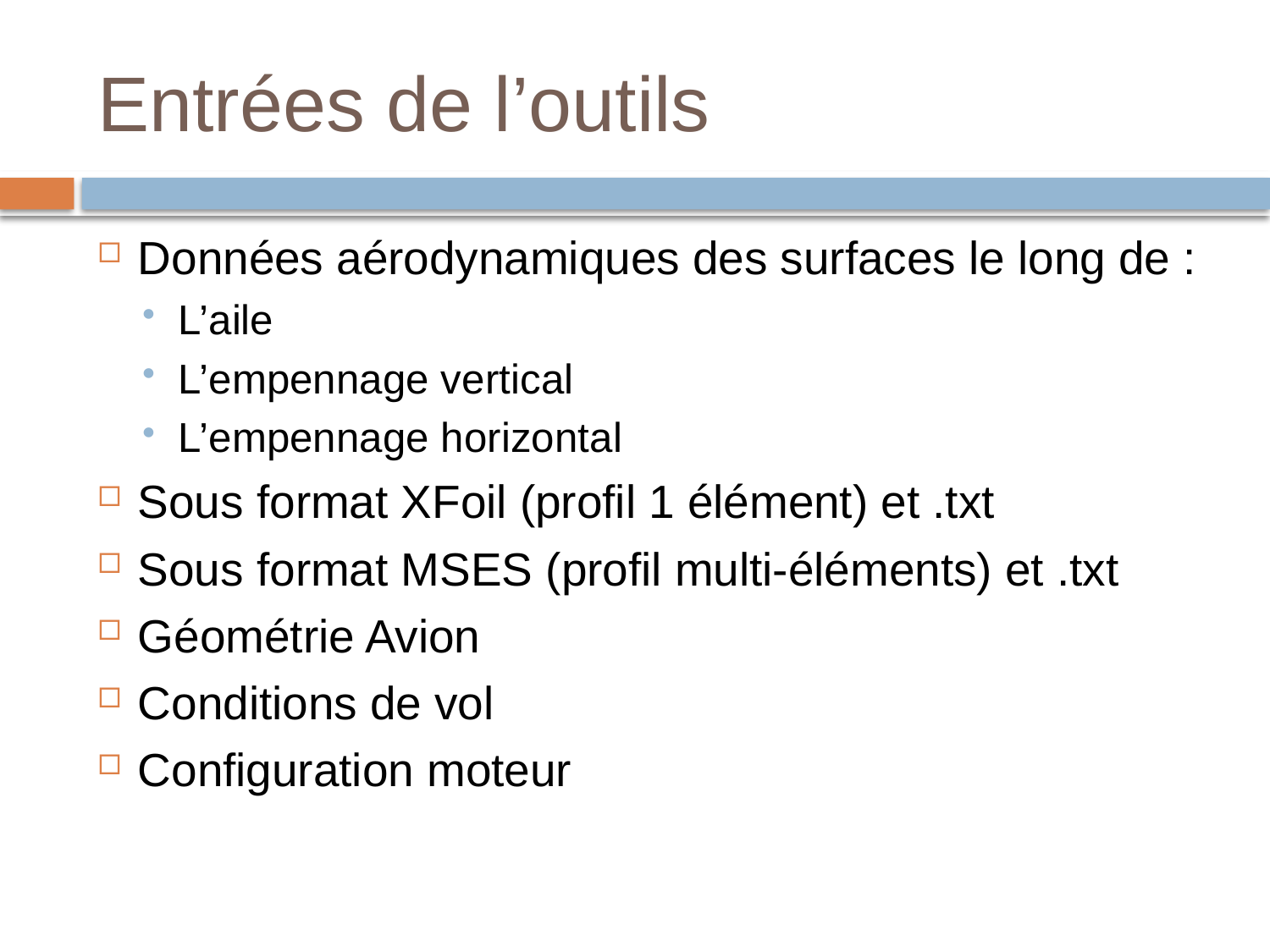

# Entrées de l’outils
Données aérodynamiques des surfaces le long de :
L’aile
L’empennage vertical
L’empennage horizontal
Sous format XFoil (profil 1 élément) et .txt
Sous format MSES (profil multi-éléments) et .txt
Géométrie Avion
Conditions de vol
Configuration moteur